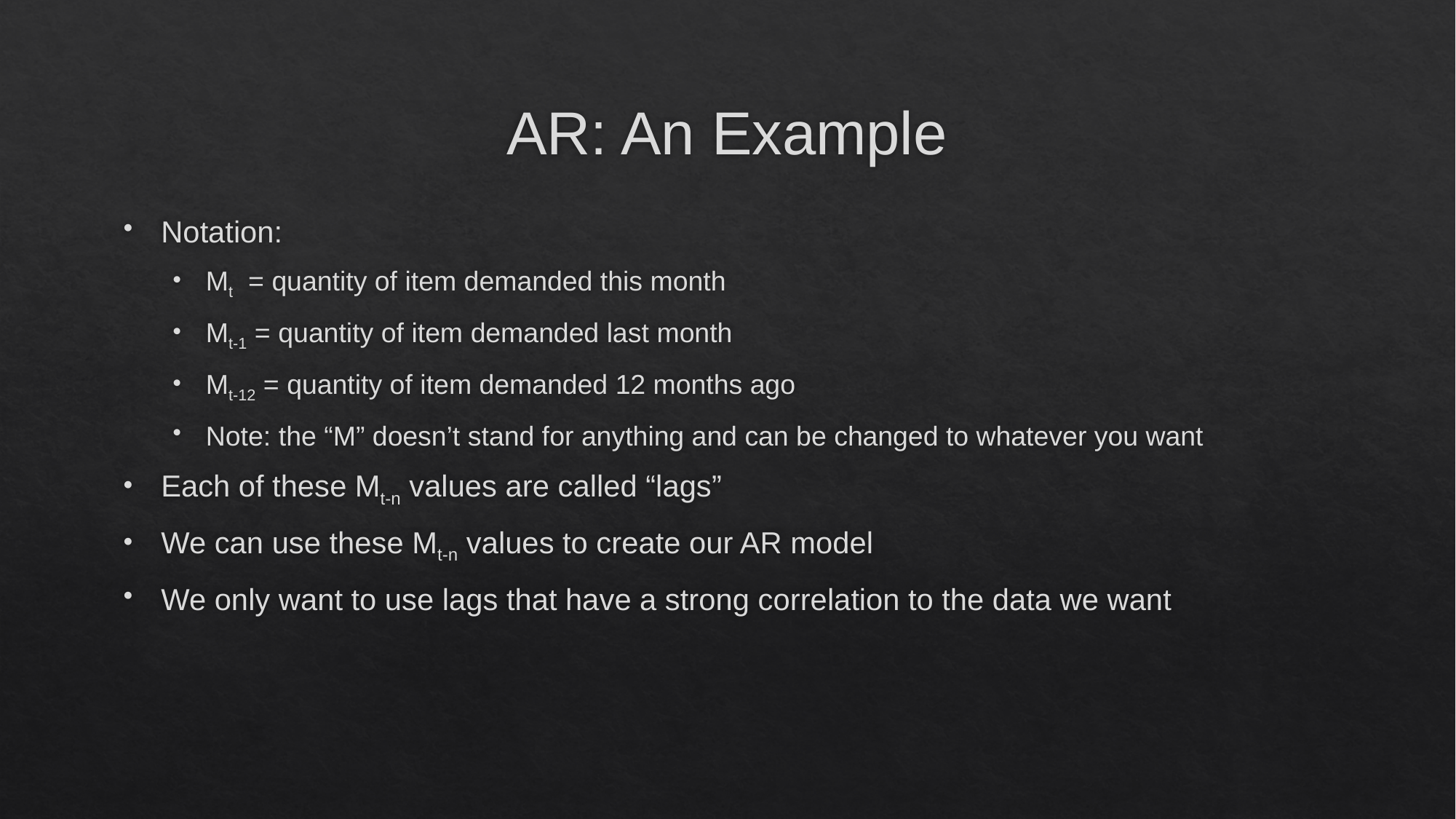

# AR: An Example
Notation:
Mt  = quantity of item demanded this month
Mt-1 = quantity of item demanded last month
Mt-12 = quantity of item demanded 12 months ago
Note: the “M” doesn’t stand for anything and can be changed to whatever you want
Each of these Mt-n values are called “lags”
We can use these Mt-n values to create our AR model
We only want to use lags that have a strong correlation to the data we want